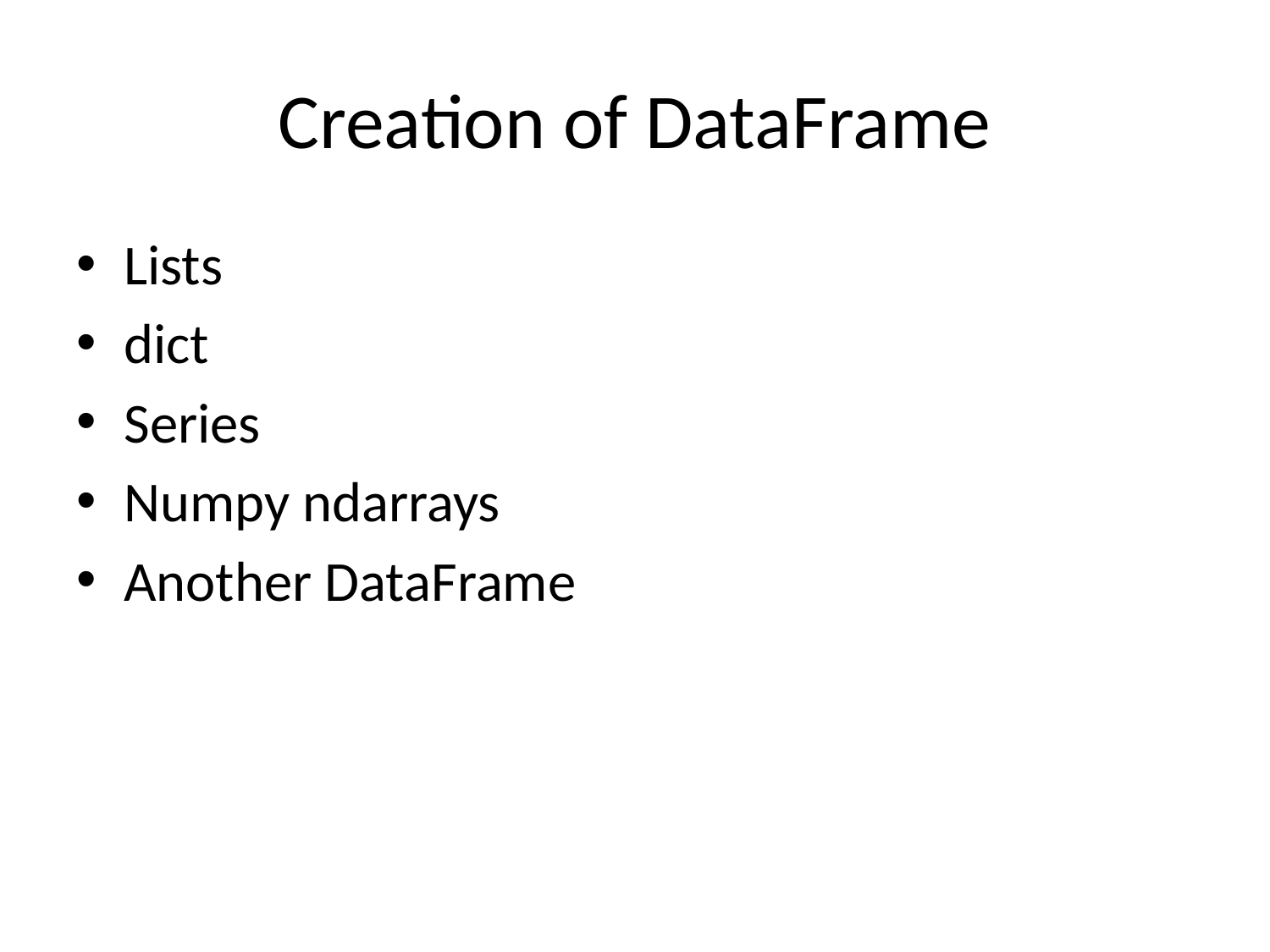

# Creation of DataFrame
Lists
dict
Series
Numpy ndarrays
Another DataFrame